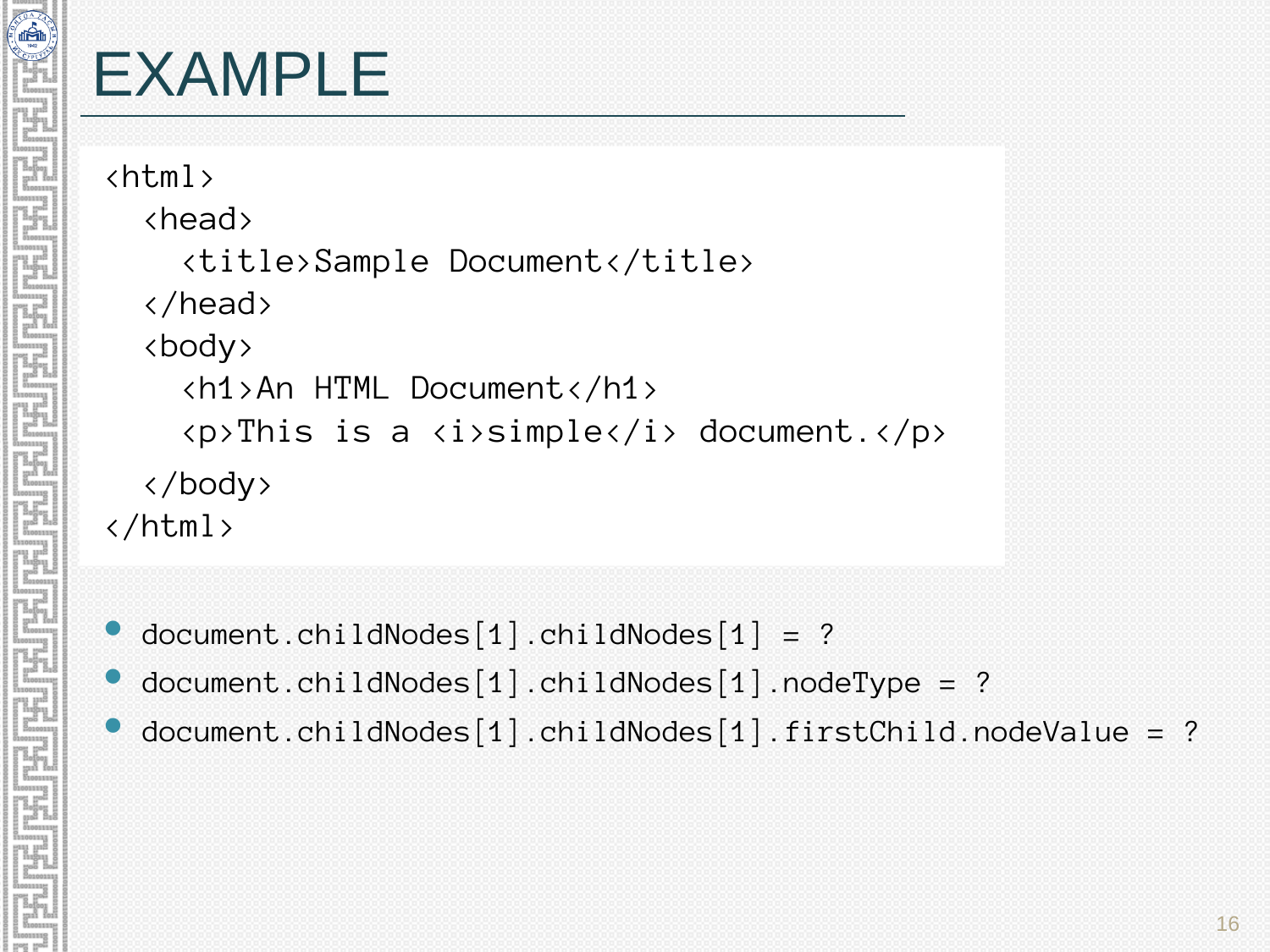

# Example
<html>
  <head>
    <title>Sample Document</title>
  </head>
  <body>
    <h1>An HTML Document</h1>
    <p>This is a <i>simple</i> document.</p>
  </body>
</html>
document.childNodes[1].childNodes[1] = ?
document.childNodes[1].childNodes[1].nodeType = ?
document.childNodes[1].childNodes[1].firstChild.nodeValue = ?

16